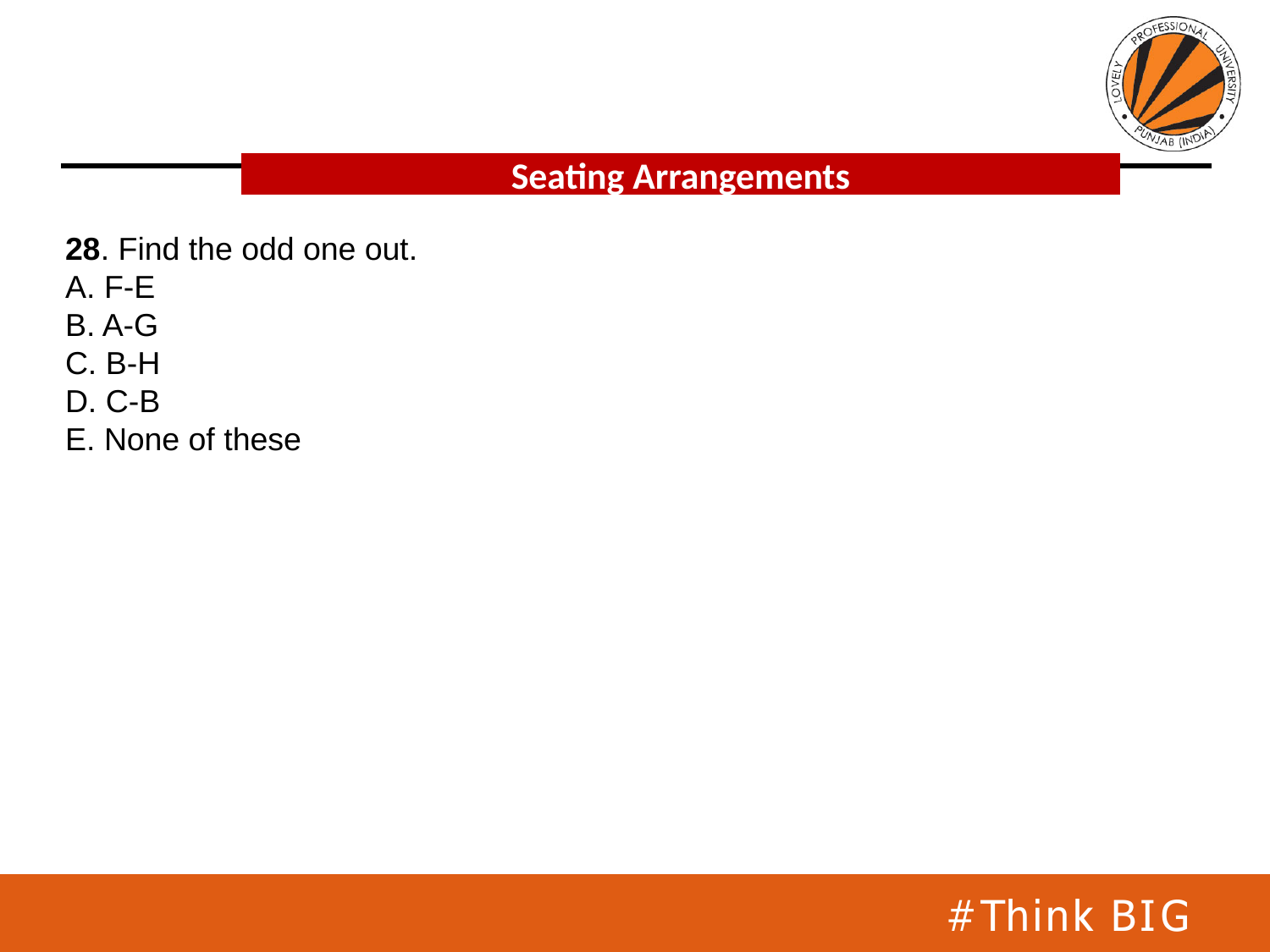

Seating Arrangements
28. Find the odd one out.
A. F-E
B. A-G
C. B-H
D. C-B
E. None of these